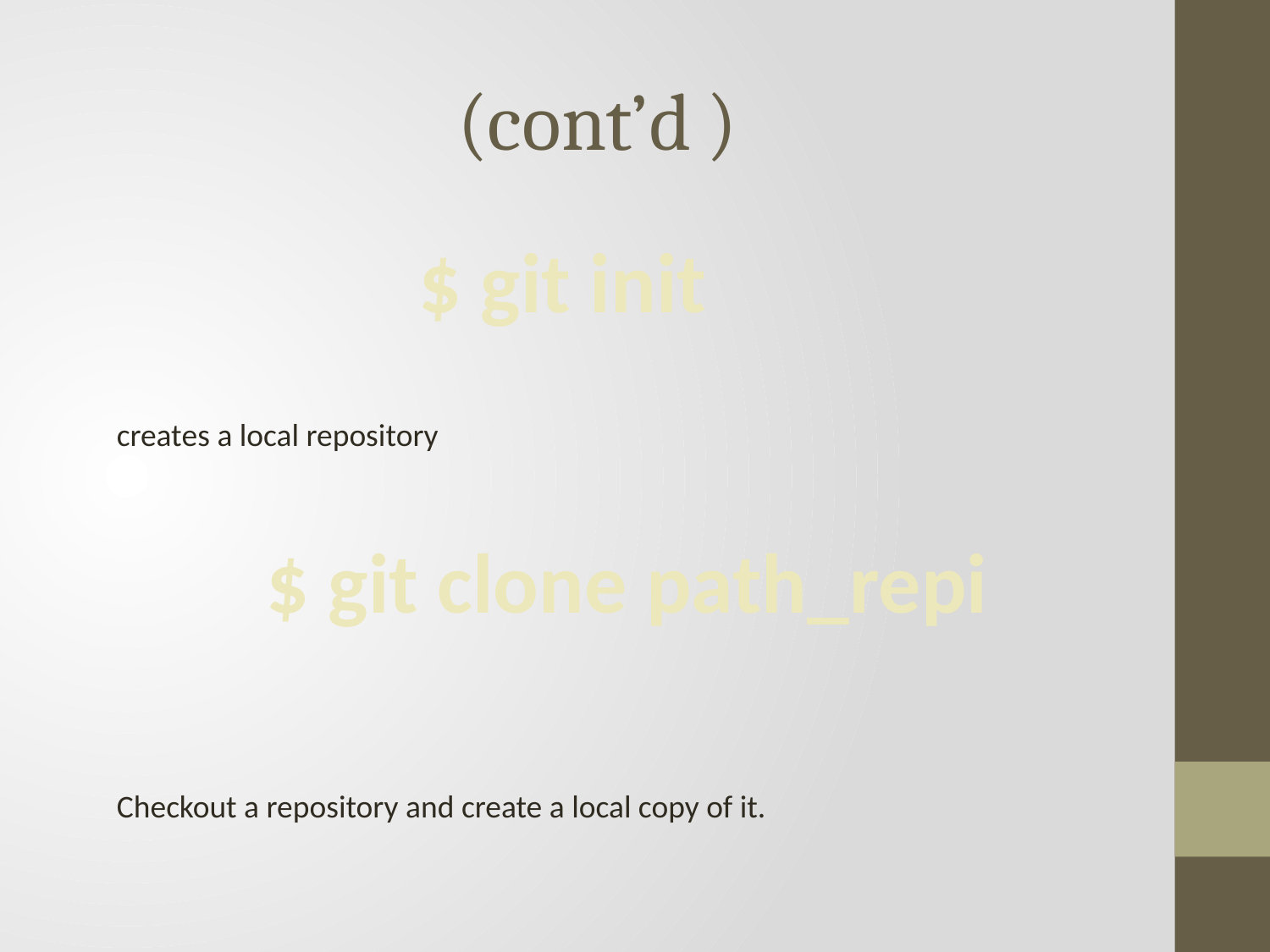

# (cont’d )

$ git init
creates a local repository
$ git clone path_repi
Checkout a repository and create a local copy of it.